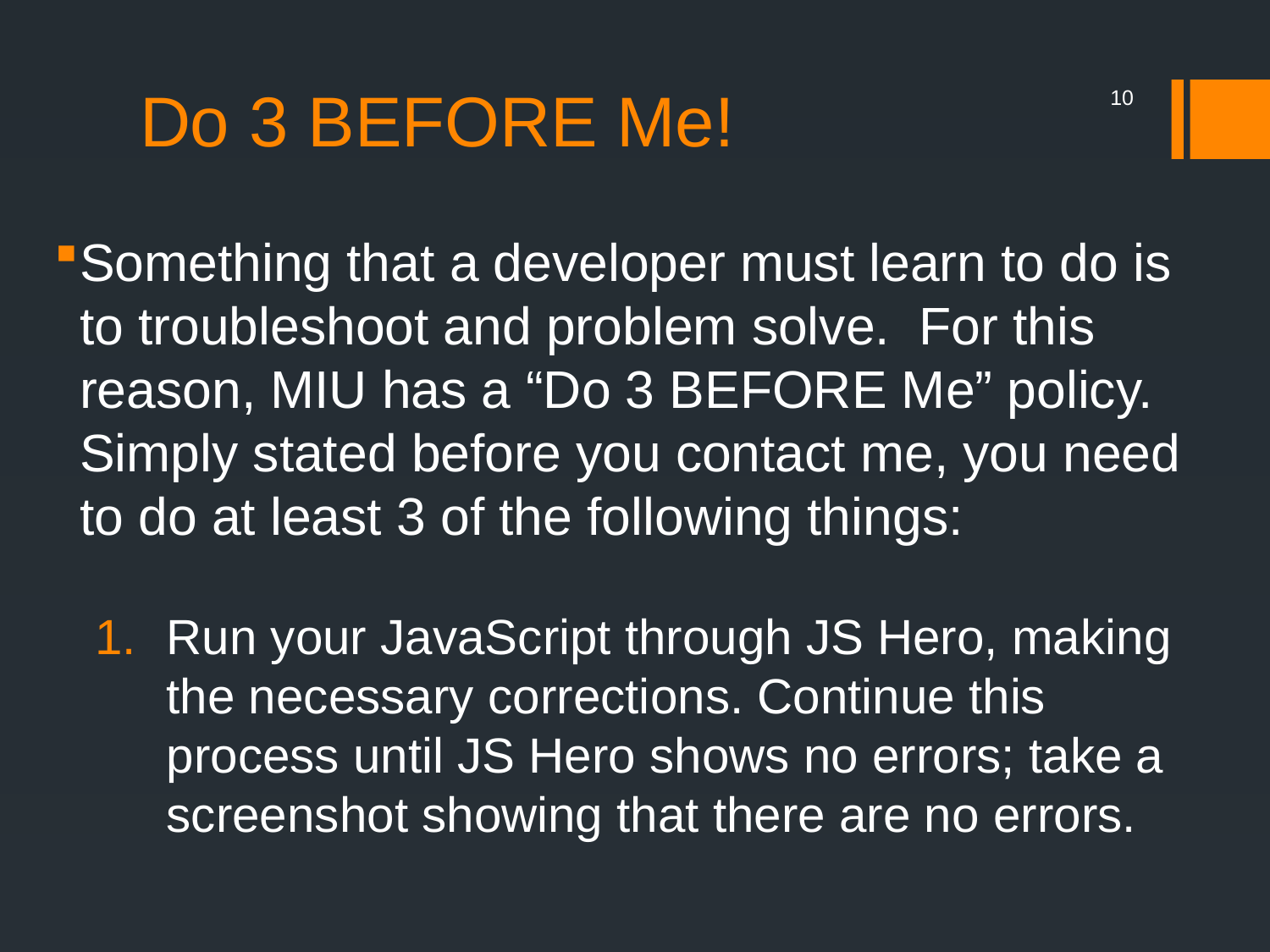

# Do 3 BEFORE Me!
10
Something that a developer must learn to do is to troubleshoot and problem solve.  For this reason, MIU has a “Do 3 BEFORE Me” policy.  Simply stated before you contact me, you need to do at least 3 of the following things:

Run your JavaScript through JS Hero, making the necessary corrections. Continue this process until JS Hero shows no errors; take a screenshot showing that there are no errors.